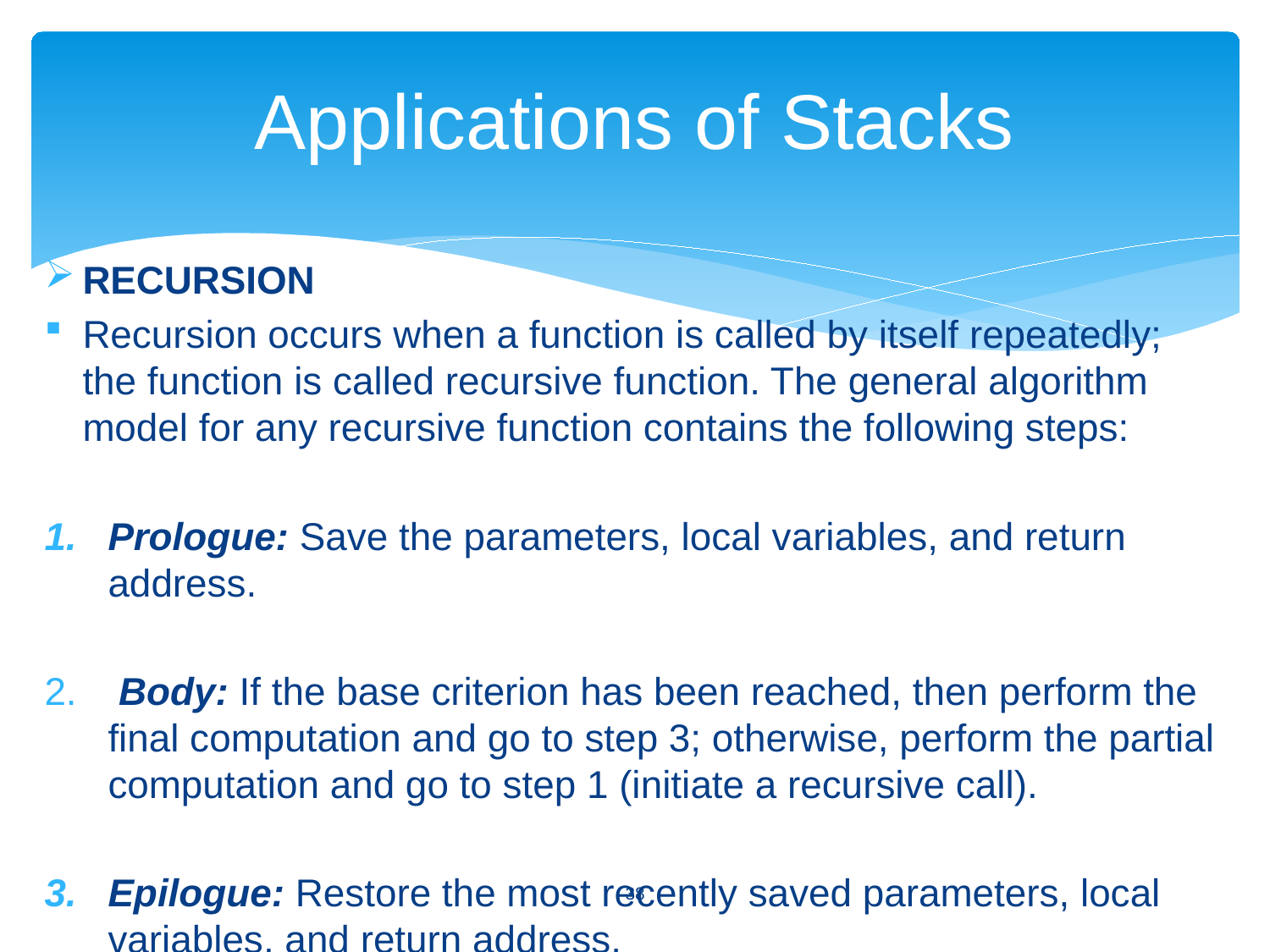

# Applications of Stacks
RECURSION
Recursion occurs when a function is called by itself repeatedly; the function is called recursive function. The general algorithm model for any recursive function contains the following steps:

Prologue: Save the parameters, local variables, and return address.

 Body: If the base criterion has been reached, then perform the final computation and go to step 3; otherwise, perform the partial computation and go to step 1 (initiate a recursive call).

Epilogue: Restore the most recently saved parameters, local variables, and return address.
38